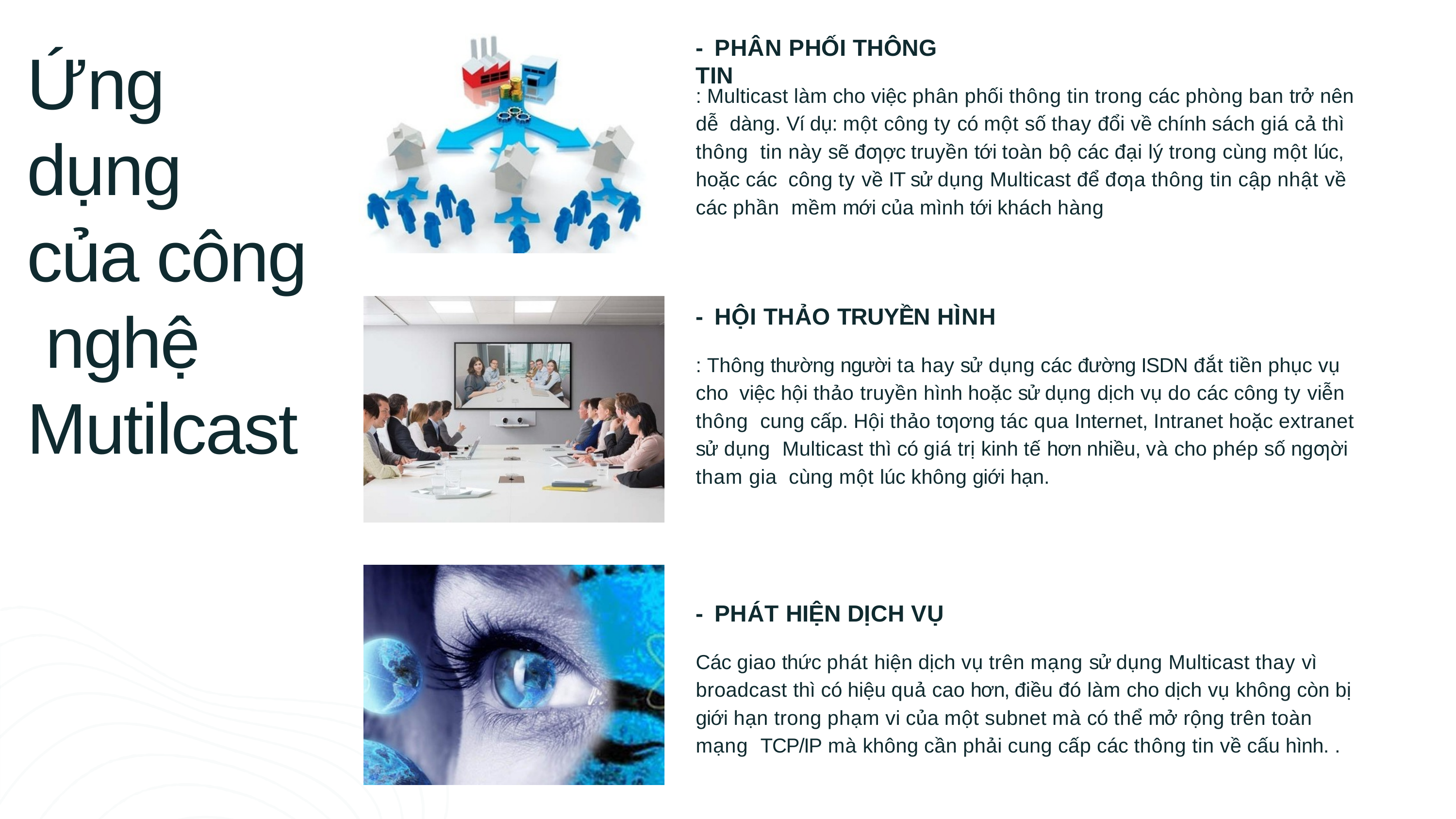

# - PHÂN PHỐI THÔNG TIN

Ứng dụng  của công  nghệ  Mutilcast
: Multicast làm cho việc phân phối thông tin trong các phòng ban trở nên dễ  dàng. Ví dụ: một công ty có một số thay đổi về chính sách giá cả thì thông  tin này sẽ đƣợc truyền tới toàn bộ các đại lý trong cùng một lúc, hoặc các  công ty về IT sử dụng Multicast để đƣa thông tin cập nhật về các phần  mềm mới của mình tới khách hàng

- HỘI THẢO TRUYỀN HÌNH
: Thông thường người ta hay sử dụng các đường ISDN đắt tiền phục vụ cho  việc hội thảo truyền hình hoặc sử dụng dịch vụ do các công ty viễn thông  cung cấp. Hội thảo tƣơng tác qua Internet, Intranet hoặc extranet sử dụng  Multicast thì có giá trị kinh tế hơn nhiều, và cho phép số ngƣời tham gia  cùng một lúc không giới hạn.

- PHÁT HIỆN DỊCH VỤ
Các giao thức phát hiện dịch vụ trên mạng sử dụng Multicast thay vì  broadcast thì có hiệu quả cao hơn, điều đó làm cho dịch vụ không còn bị  giới hạn trong phạm vi của một subnet mà có thể mở rộng trên toàn mạng  TCP/IP mà không cần phải cung cấp các thông tin về cấu hình. .